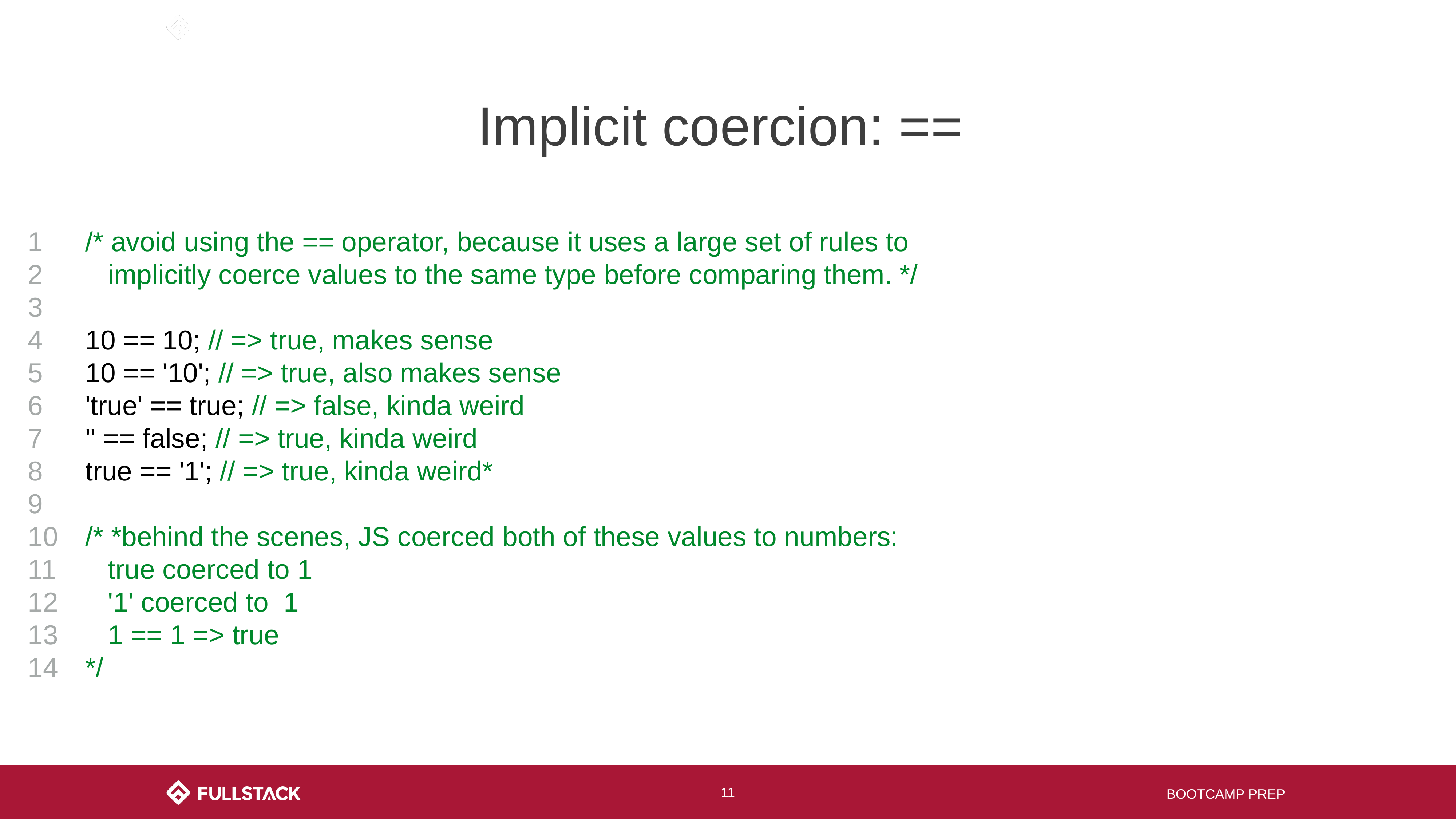

# Implicit coercion: ==
1
2
3
4
5
6
7
8
9
10
11
12
13
14

/* avoid using the == operator, because it uses a large set of rules to
   implicitly coerce values to the same type before comparing them. */
10 == 10; // => true, makes sense
10 == '10'; // => true, also makes sense
'true' == true; // => false, kinda weird
'' == false; // => true, kinda weird
true == '1'; // => true, kinda weird*
/* *behind the scenes, JS coerced both of these values to numbers:
   true coerced to 1
   '1' coerced to  1
   1 == 1 => true
*/
11
BOOTCAMP PREP